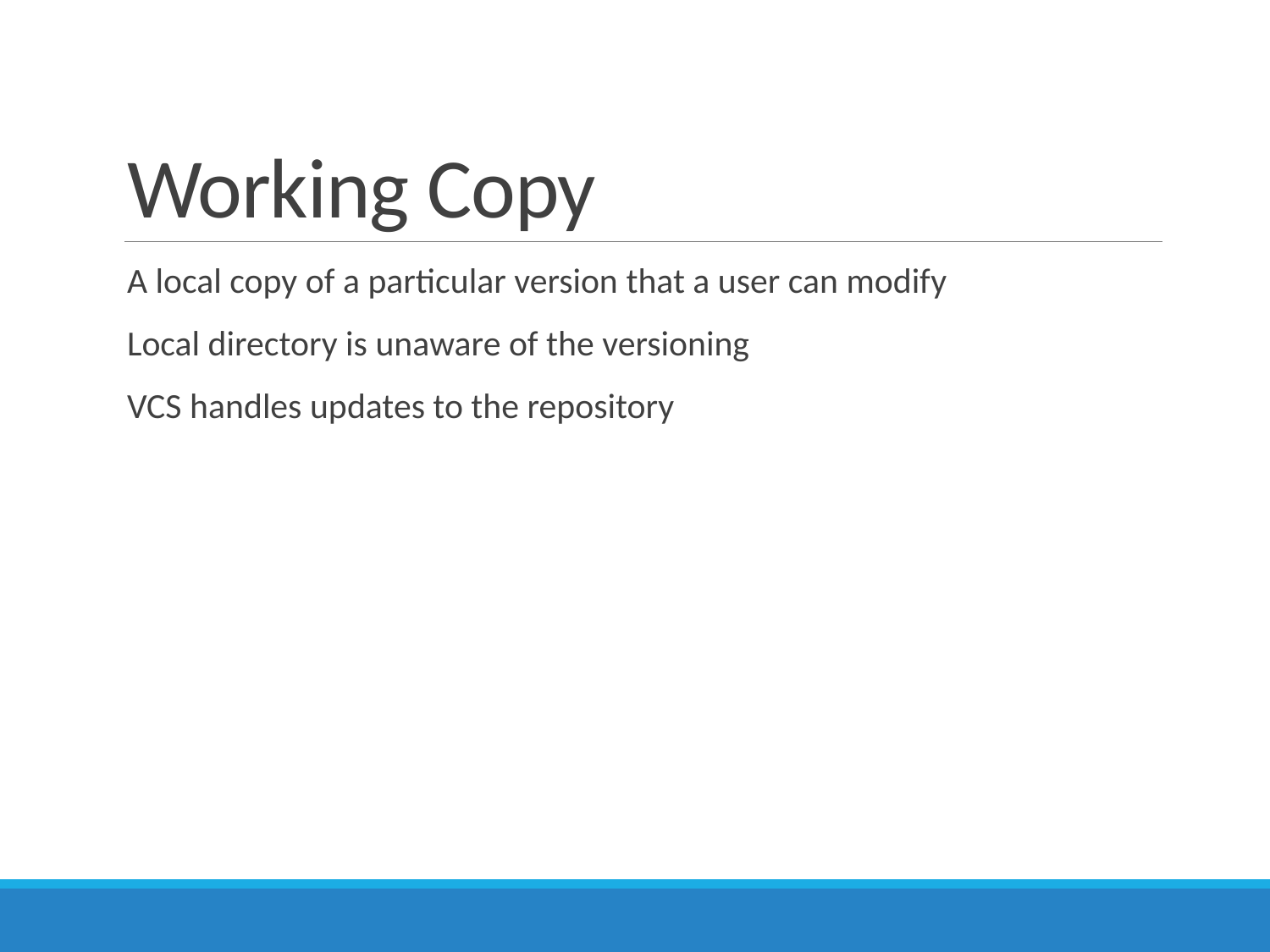

# Working Copy
A local copy of a particular version that a user can modify
Local directory is unaware of the versioning
VCS handles updates to the repository